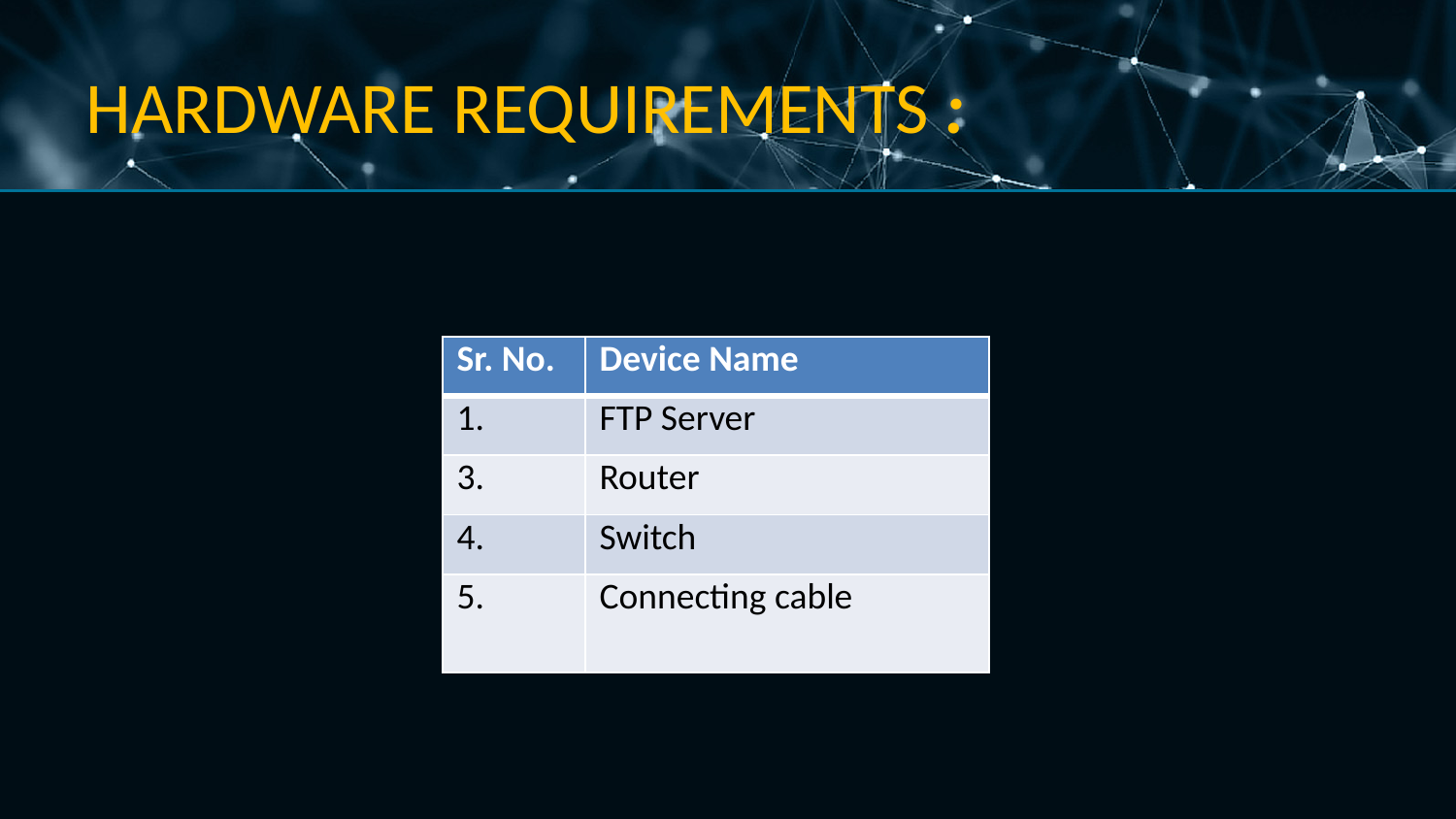

# HARDWARE REQUIREMENTS :
| Sr. No. | Device Name |
| --- | --- |
| 1. | FTP Server |
| 3. | Router |
| 4. | Switch |
| 5. | Connecting cable |